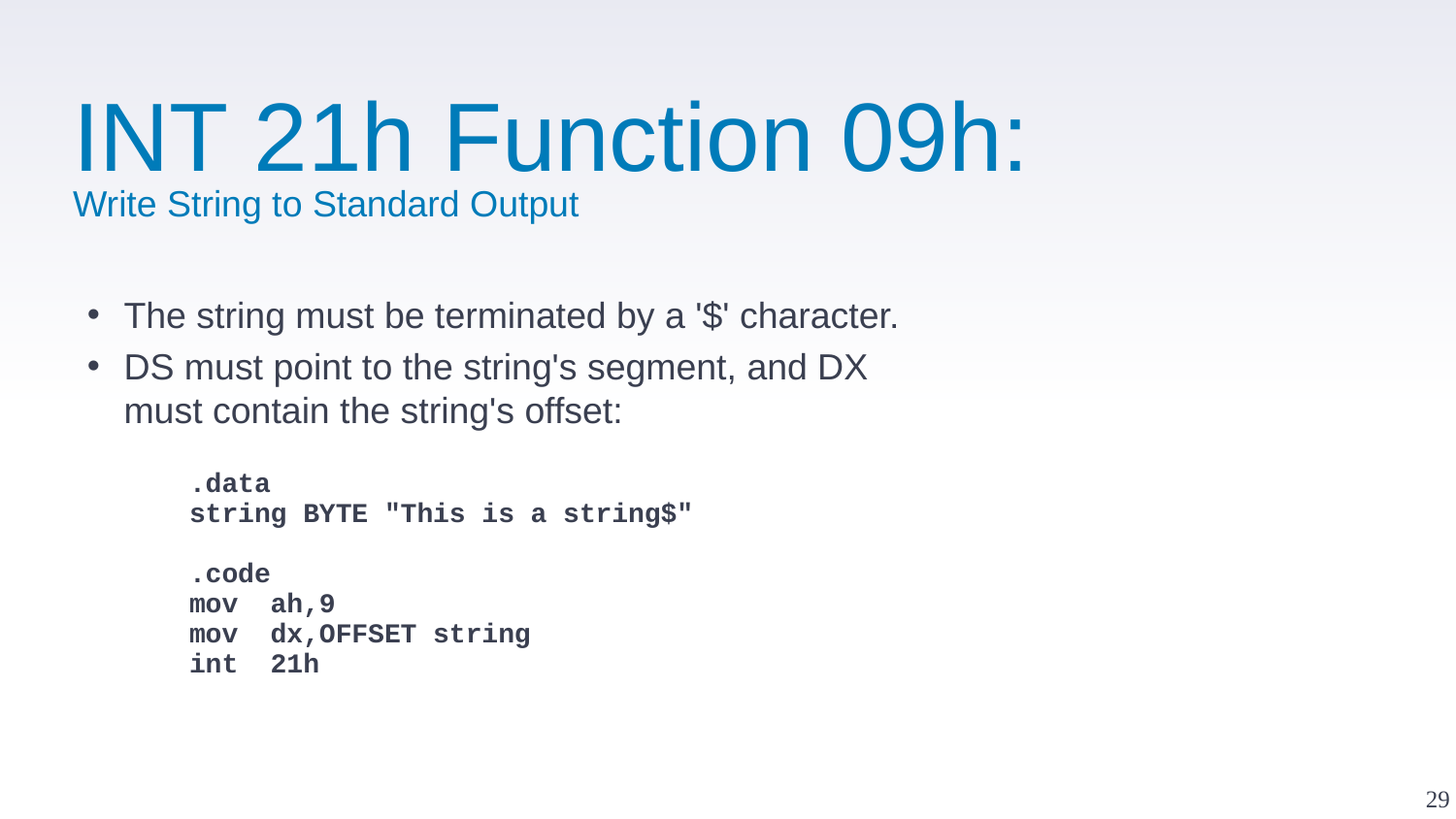

# INT 21h Function 09h: Write String to Standard Output
The string must be terminated by a '$' character.
DS must point to the string's segment, and DX must contain the string's offset:
.data
string BYTE "This is a string$"

.code
mov  ah,9
mov  dx,OFFSET string
int  21h
29